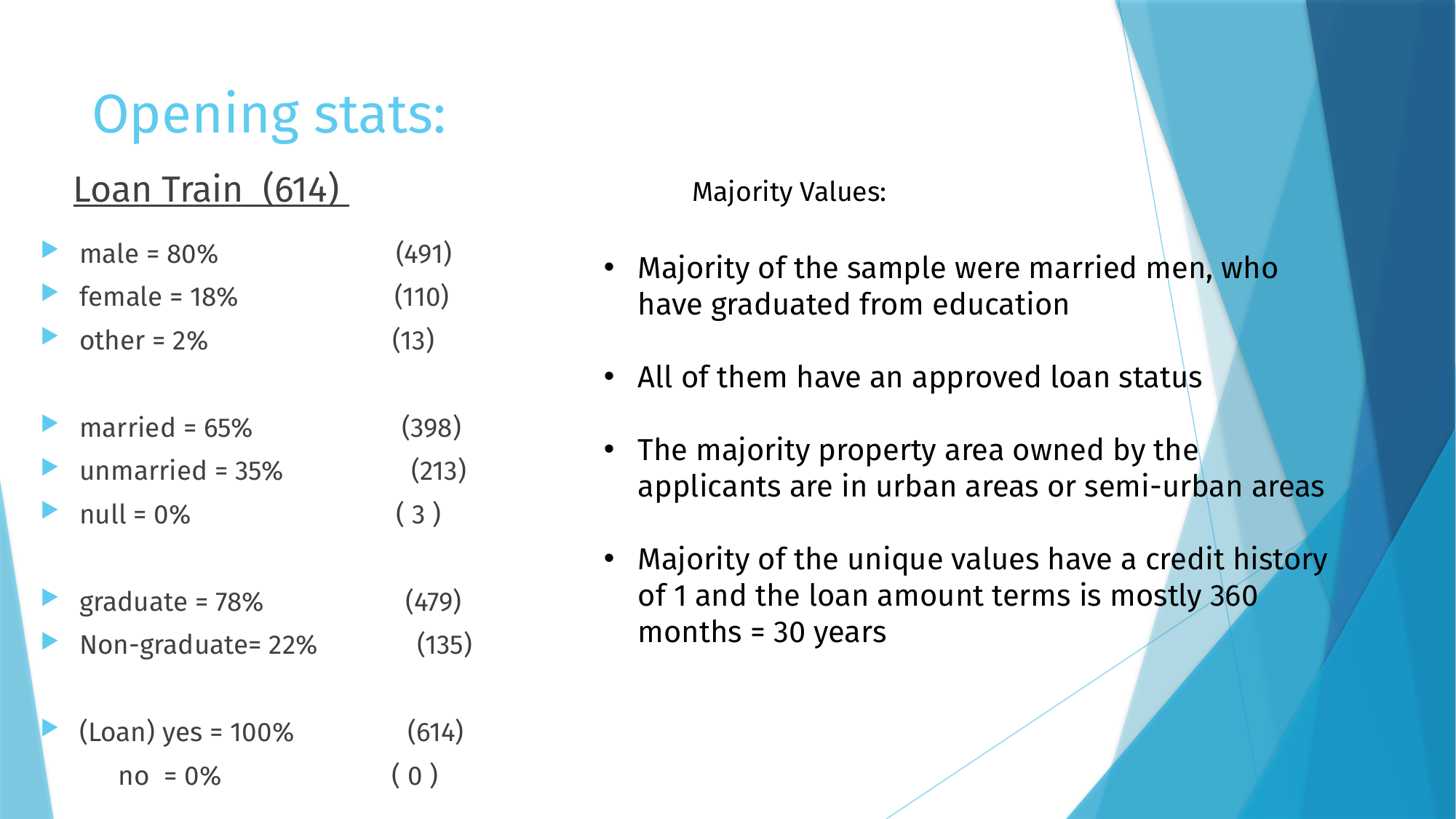

# Opening stats:
Loan Train  (614)
Majority Values:
male = 80%                         (491)
female = 18%                      (110)
other = 2%                          (13)

married = 65%                     (398)
unmarried = 35%                  (213)
null = 0%                             ( 3 )

graduate = 78%                    (479)
Non-graduate= 22%              (135)

(Loan) yes = 100%                (614)
           no  = 0%                        ( 0 )

Majority of the sample were married men, who have graduated from education

All of them have an approved loan status

The majority property area owned by the applicants are in urban areas or semi-urban areas

Majority of the unique values have a credit history of 1 and the loan amount terms is mostly 360 months = 30 years